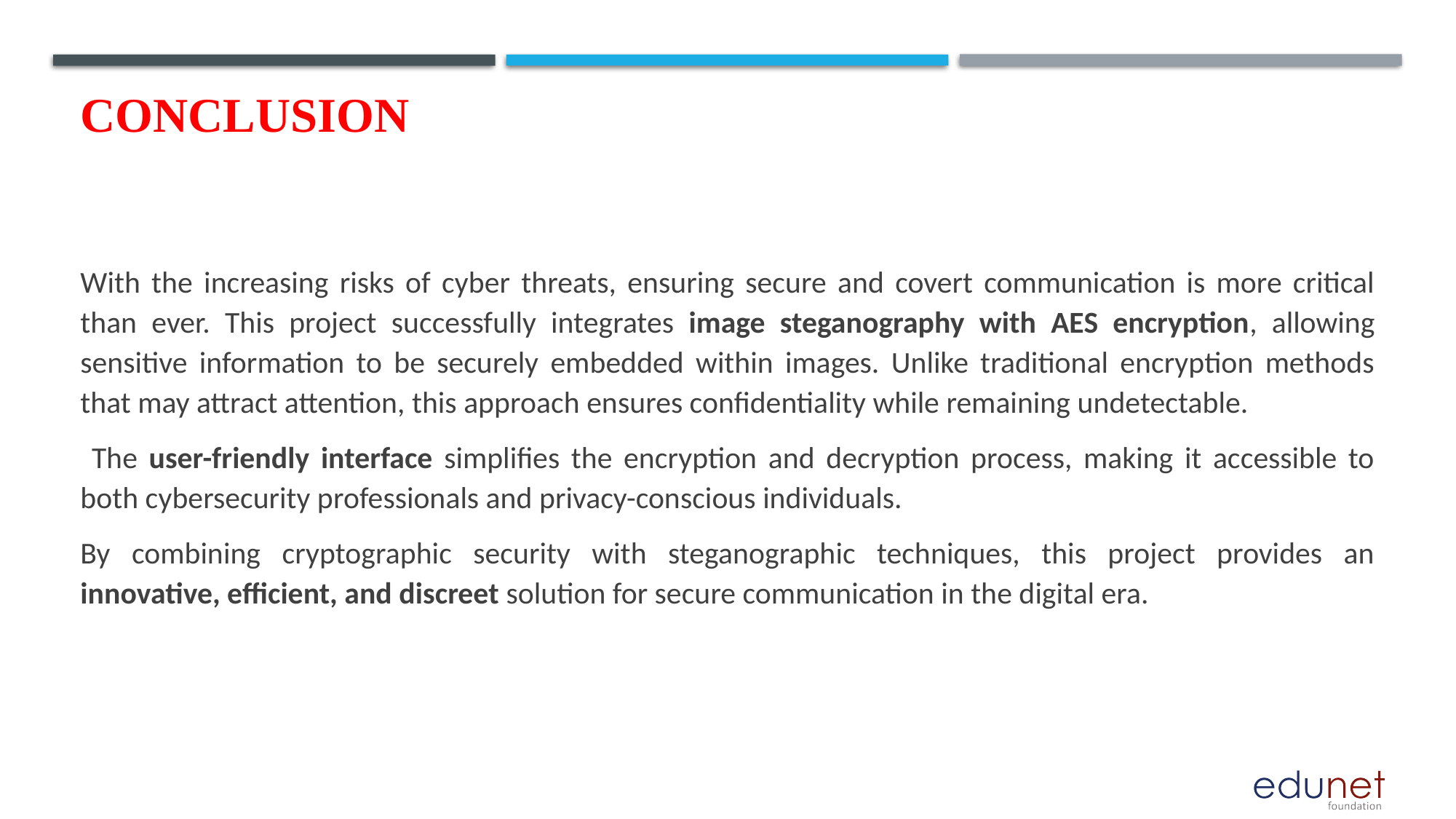

# Conclusion
With the increasing risks of cyber threats, ensuring secure and covert communication is more critical than ever. This project successfully integrates image steganography with AES encryption, allowing sensitive information to be securely embedded within images. Unlike traditional encryption methods that may attract attention, this approach ensures confidentiality while remaining undetectable.
 The user-friendly interface simplifies the encryption and decryption process, making it accessible to both cybersecurity professionals and privacy-conscious individuals.
By combining cryptographic security with steganographic techniques, this project provides an innovative, efficient, and discreet solution for secure communication in the digital era.